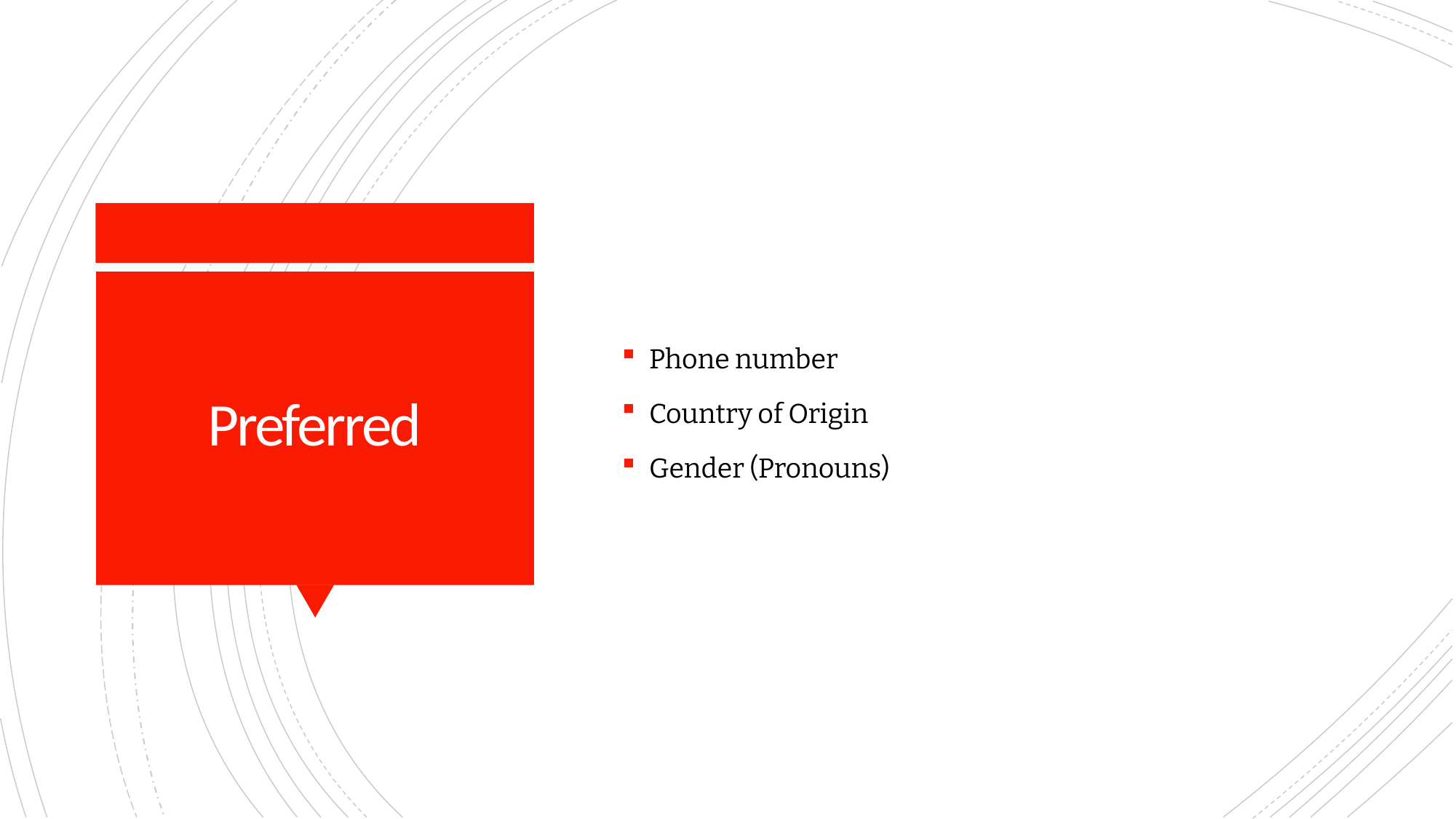

Phone number
Country of Origin
Gender (Pronouns)
# Preferred